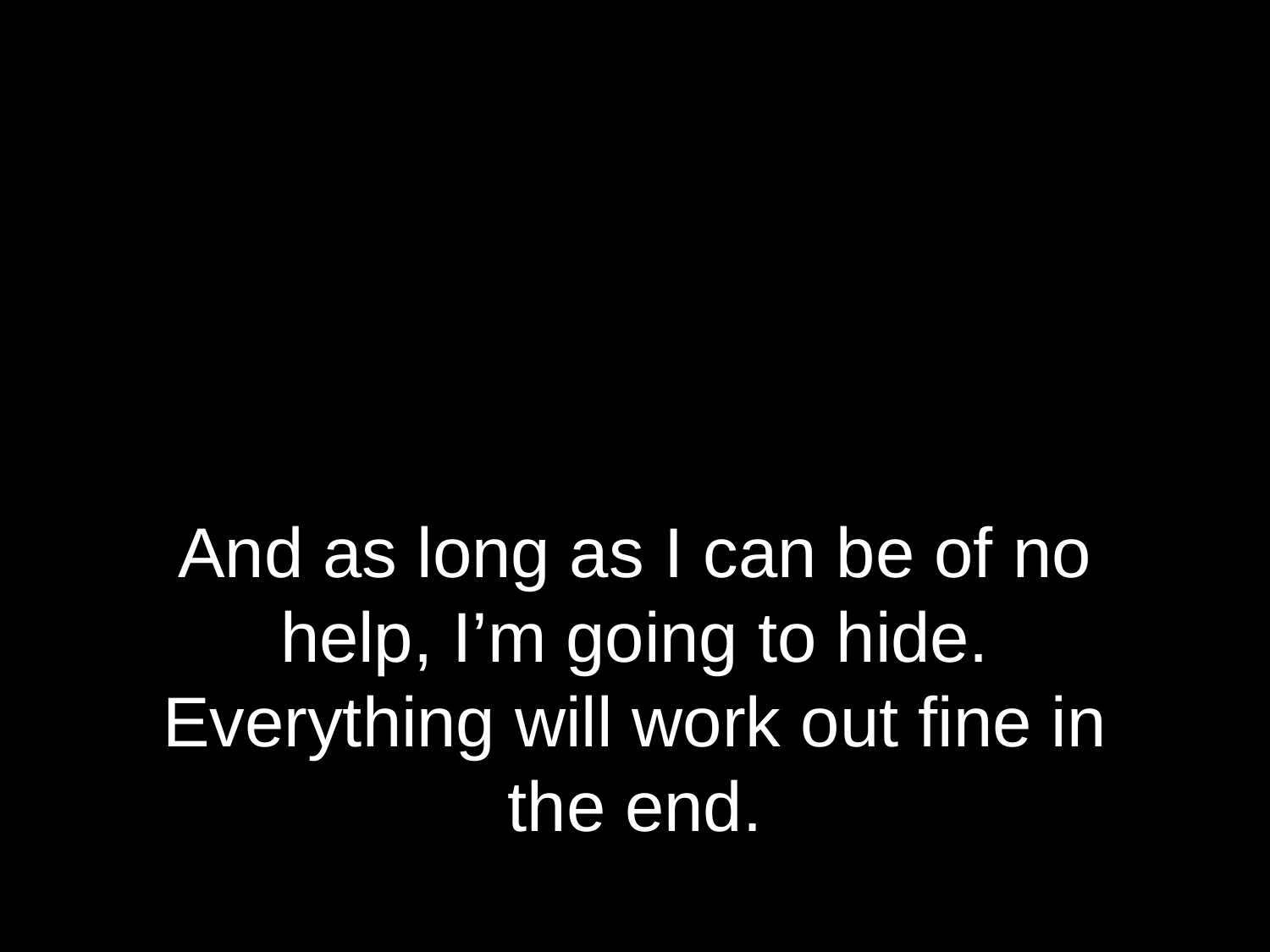

# And as long as I can be of no help, I’m going to hide. Everything will work out fine in the end.